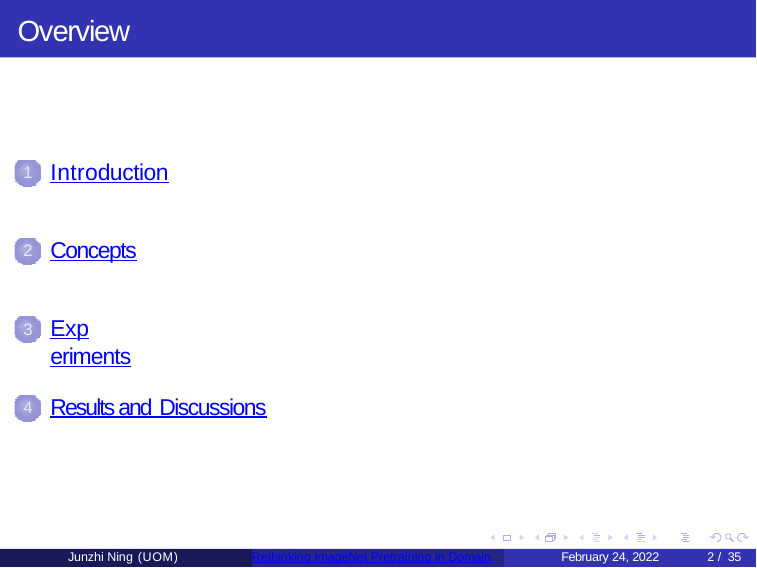

Overview
Introduction
1

Concepts
2

Experiments
3

Results and Discussions
4

Junzhi Ning (UOM)
Rethinking ImageNet Pretraining in Domain
February 24, 2022
2 / 35